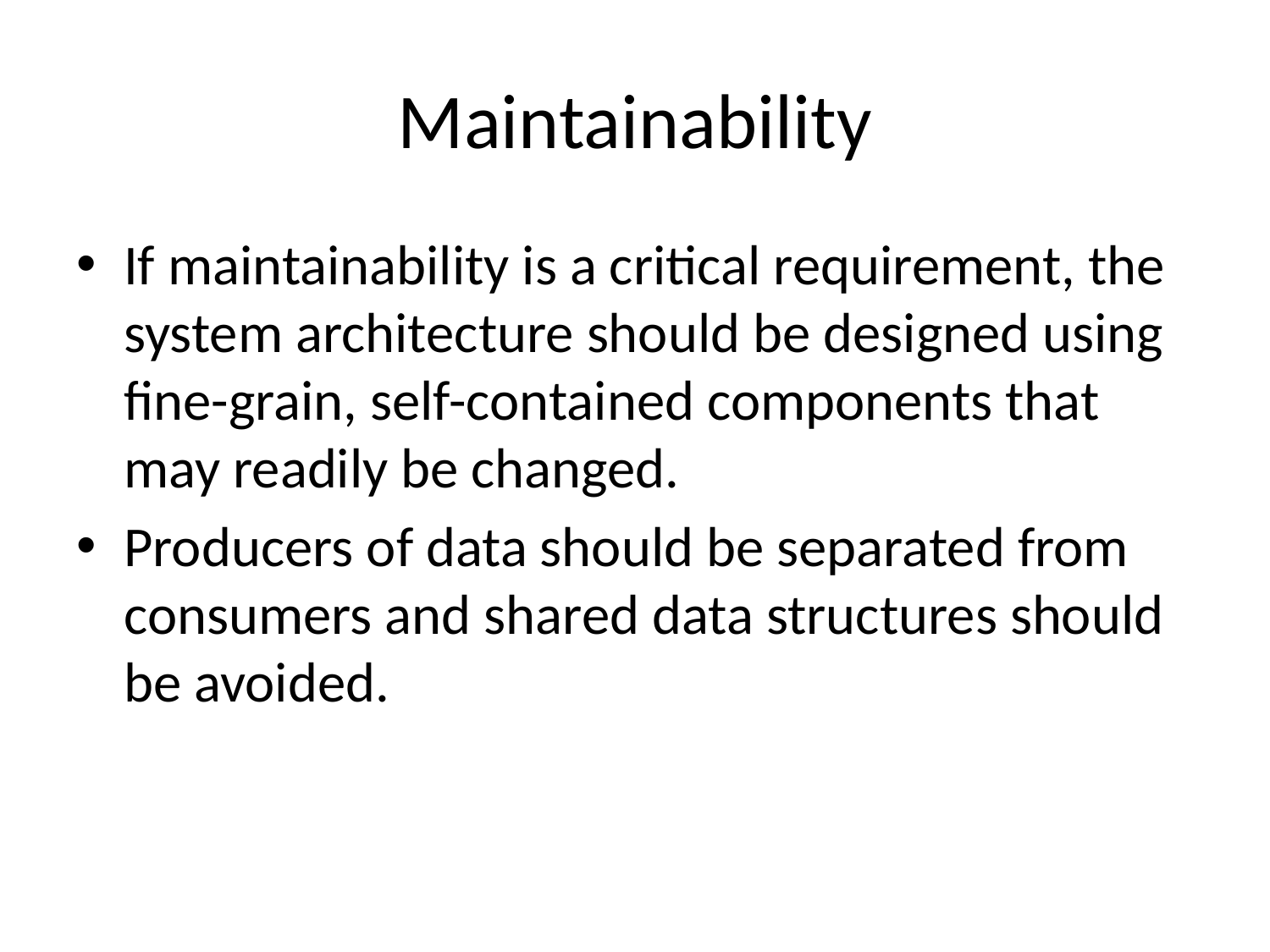

# Maintainability
If maintainability is a critical requirement, the system architecture should be designed using fine-grain, self-contained components that may readily be changed.
Producers of data should be separated from consumers and shared data structures should be avoided.